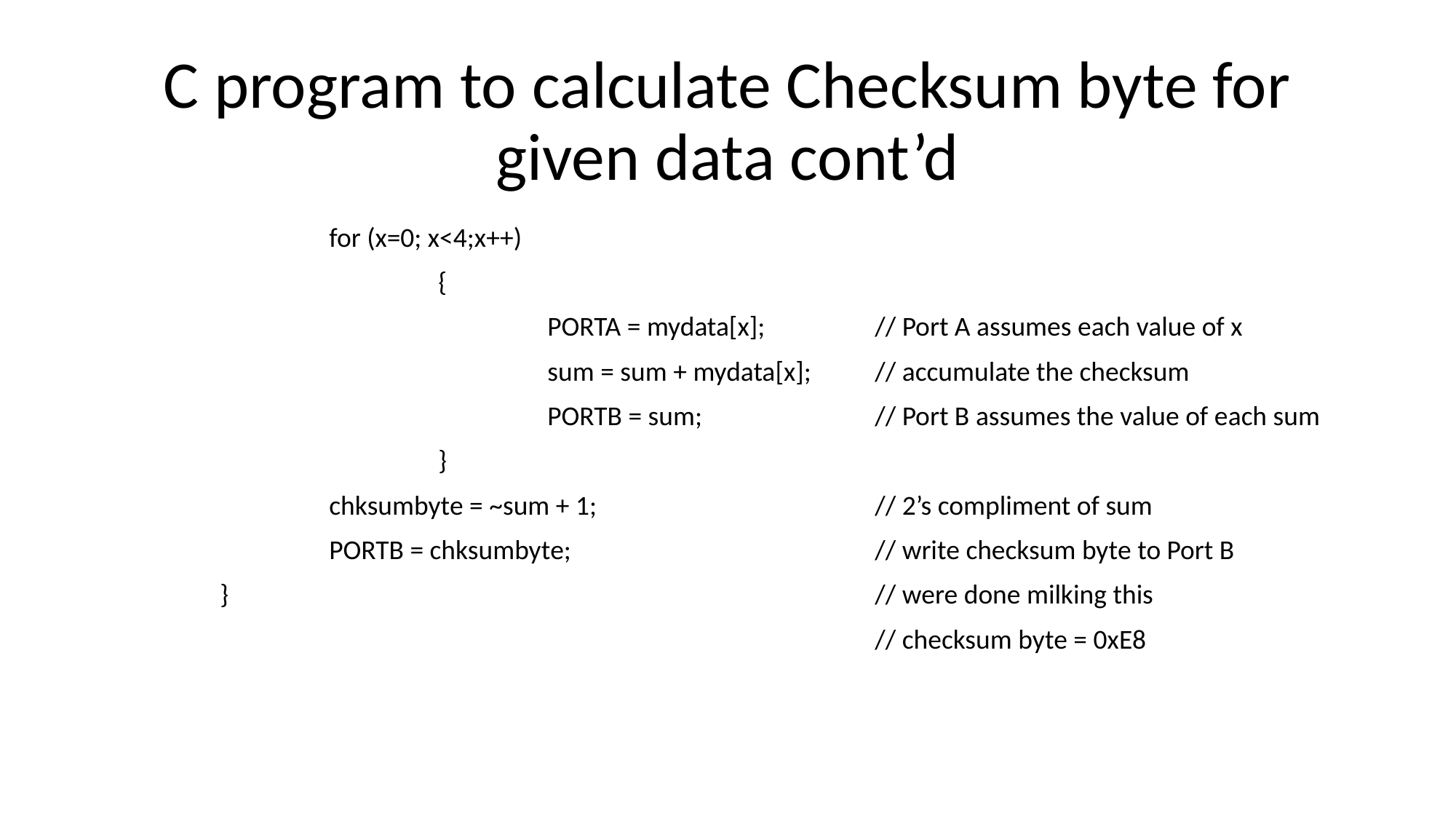

# C program to calculate Checksum byte for given data cont’d
		for (x=0; x<4;x++)
			{
				PORTA = mydata[x];		// Port A assumes each value of x
				sum = sum + mydata[x];	// accumulate the checksum
				PORTB = sum;		// Port B assumes the value of each sum
			}
		chksumbyte = ~sum + 1;			// 2’s compliment of sum
		PORTB = chksumbyte;			// write checksum byte to Port B
	}						// were done milking this
							// checksum byte = 0xE8